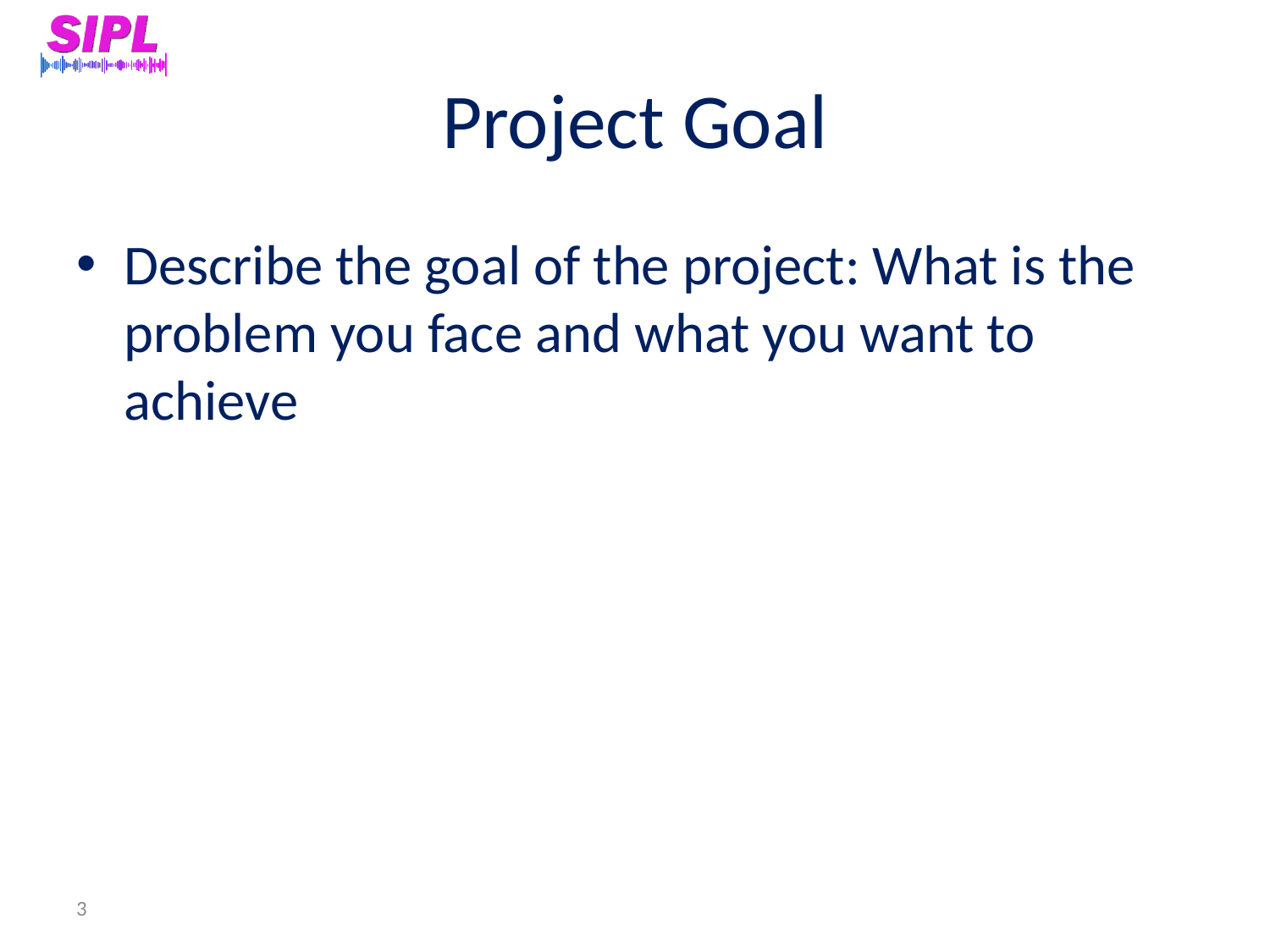

# Project Goal
Describe the goal of the project: What is the problem you face and what you want to achieve
3